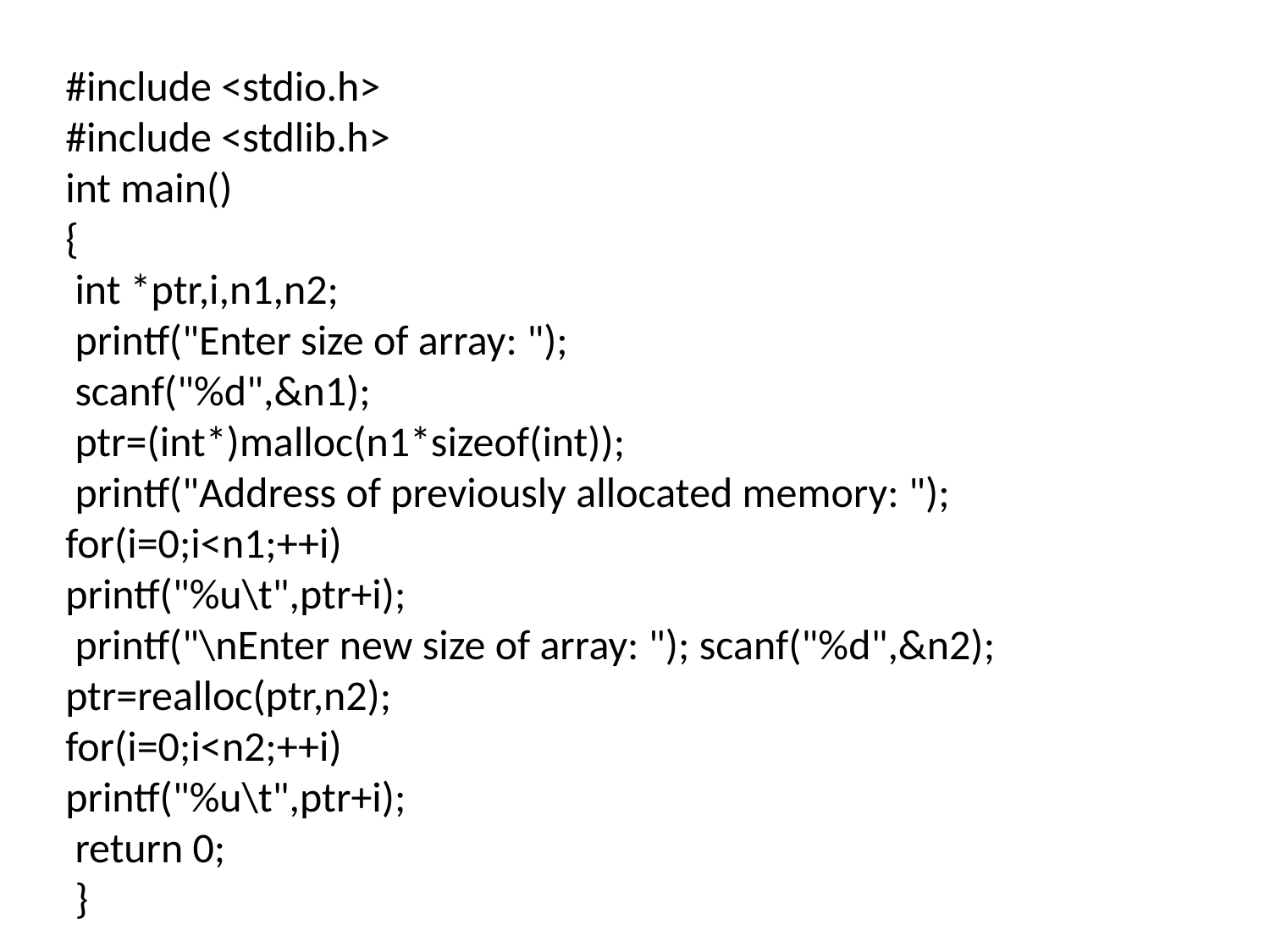

#include <stdio.h>
#include <stdlib.h>
int main()
{
 int *ptr,i,n1,n2;
 printf("Enter size of array: ");
 scanf("%d",&n1);
 ptr=(int*)malloc(n1*sizeof(int));
 printf("Address of previously allocated memory: "); for(i=0;i<n1;++i)
printf("%u\t",ptr+i);
 printf("\nEnter new size of array: "); scanf("%d",&n2);
ptr=realloc(ptr,n2);
for(i=0;i<n2;++i)
printf("%u\t",ptr+i);
 return 0;
 }